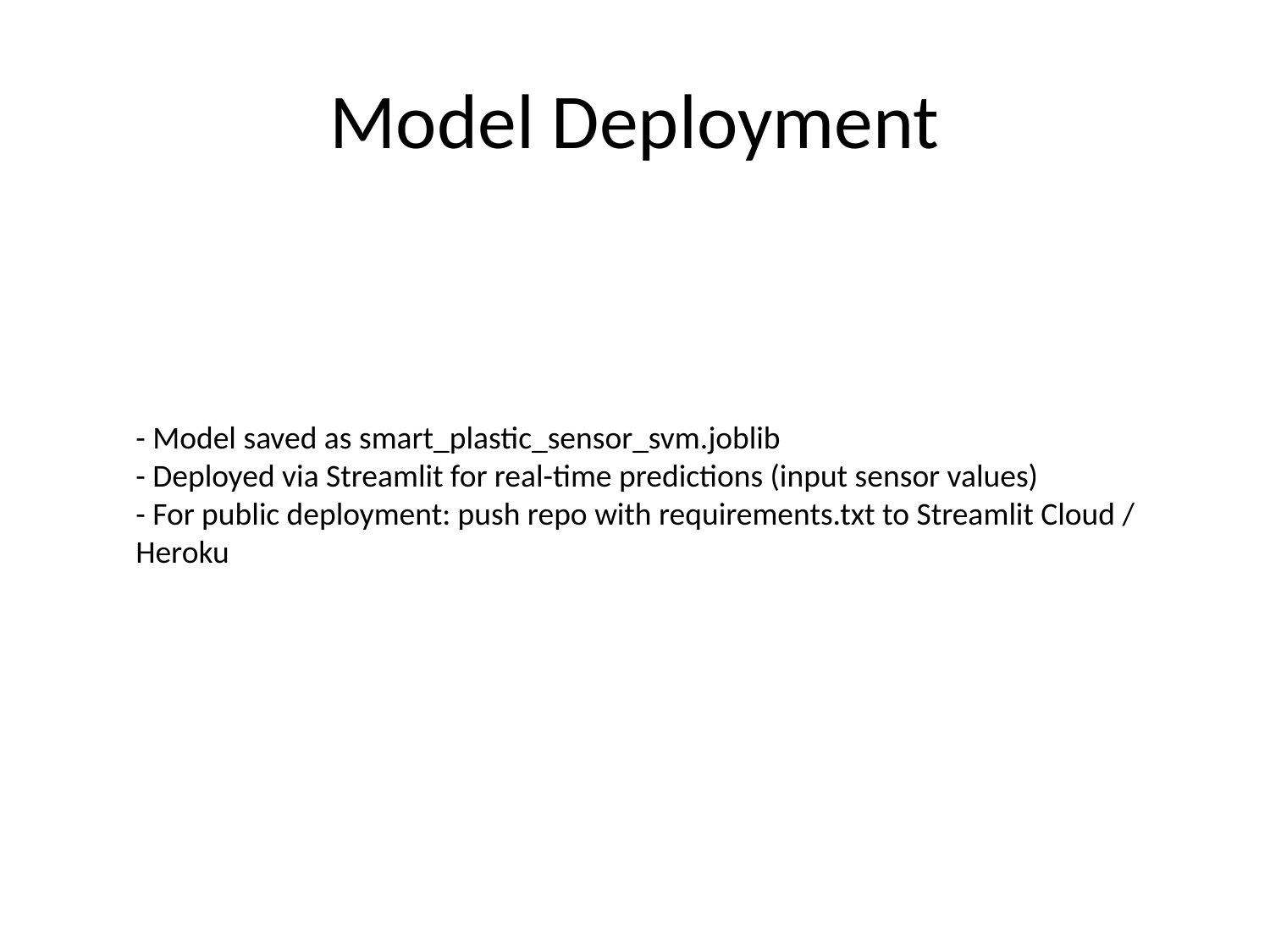

# Model Deployment
- Model saved as smart_plastic_sensor_svm.joblib
- Deployed via Streamlit for real-time predictions (input sensor values)
- For public deployment: push repo with requirements.txt to Streamlit Cloud / Heroku